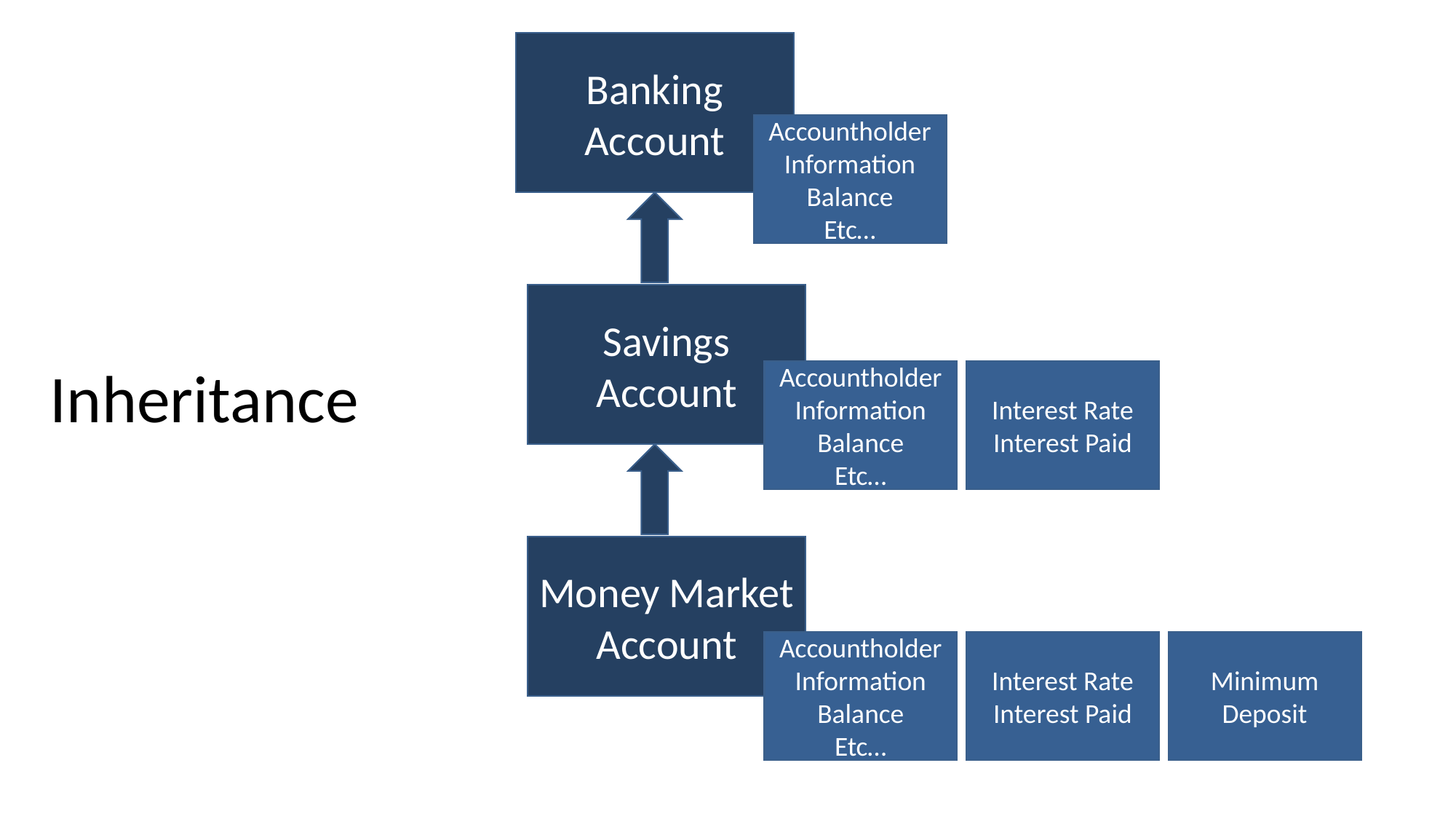

Banking Account
Accountholder Information
Balance
Etc…

# Inheritance
Savings Account
Interest Rate
Interest Paid
Accountholder Information
Balance
Etc…

Money Market Account
Interest Rate
Interest Paid
Accountholder Information
Balance
Etc…
Minimum Deposit